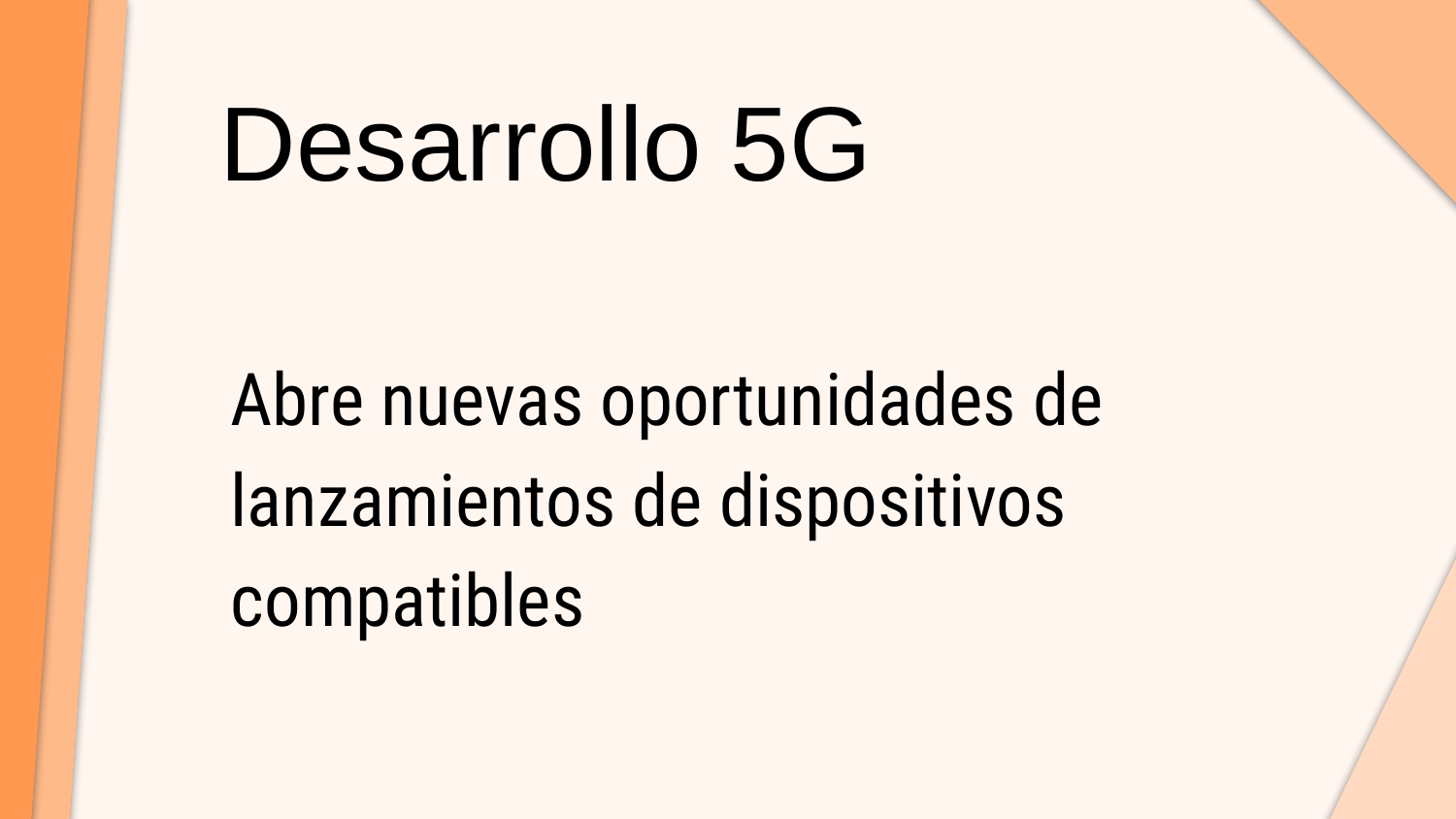

Desarrollo 5G

Abre nuevas oportunidades de lanzamientos de dispositivos compatibles